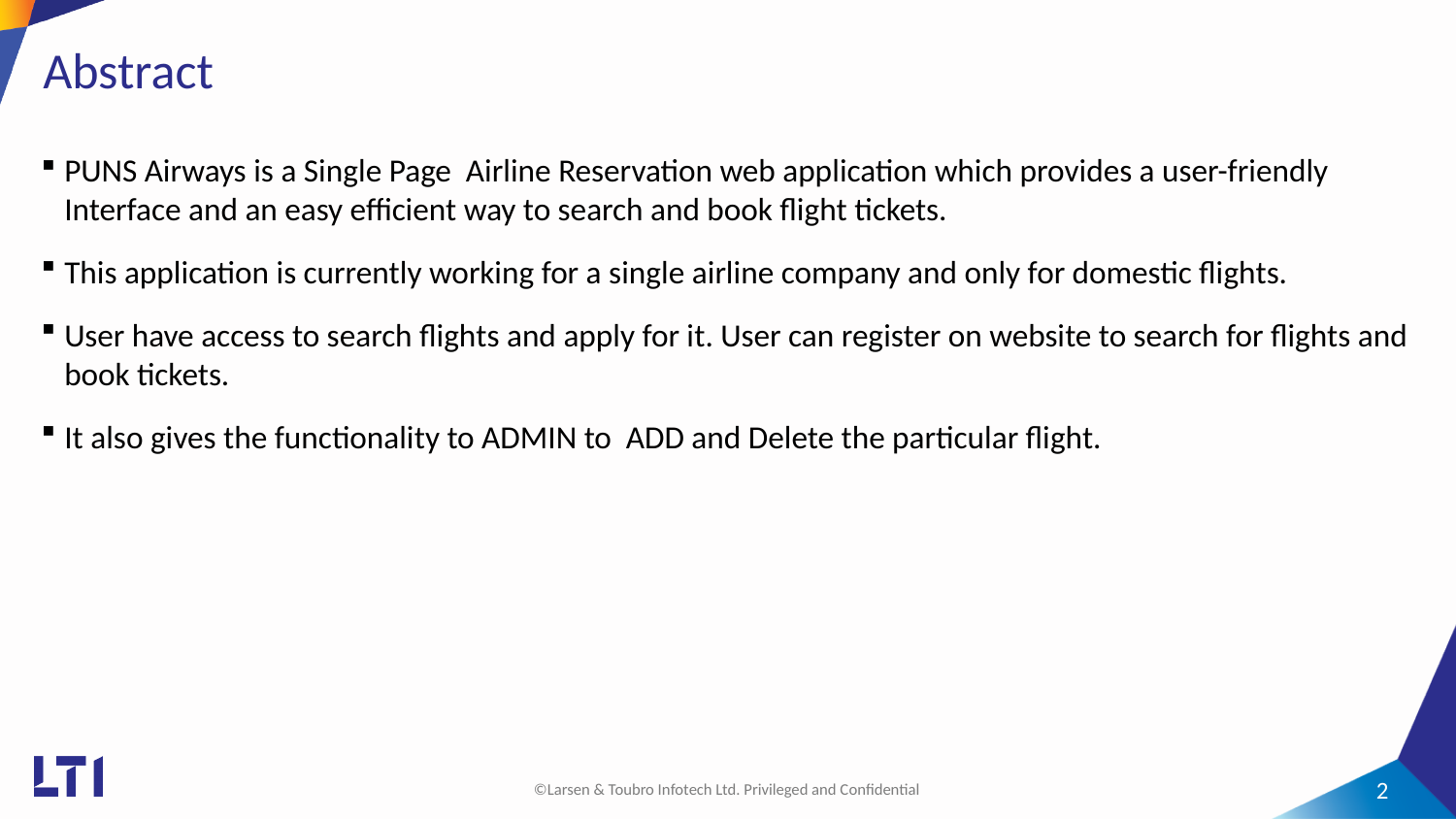

# Abstract

PUNS Airways is a Single Page  Airline Reservation web application which provides a user-friendly Interface and an easy efficient way to search and book flight tickets.
This application is currently working for a single airline company and only for domestic flights.
User have access to search flights and apply for it. User can register on website to search for flights and book tickets.
It also gives the functionality to ADMIN to  ADD and Delete the particular flight.